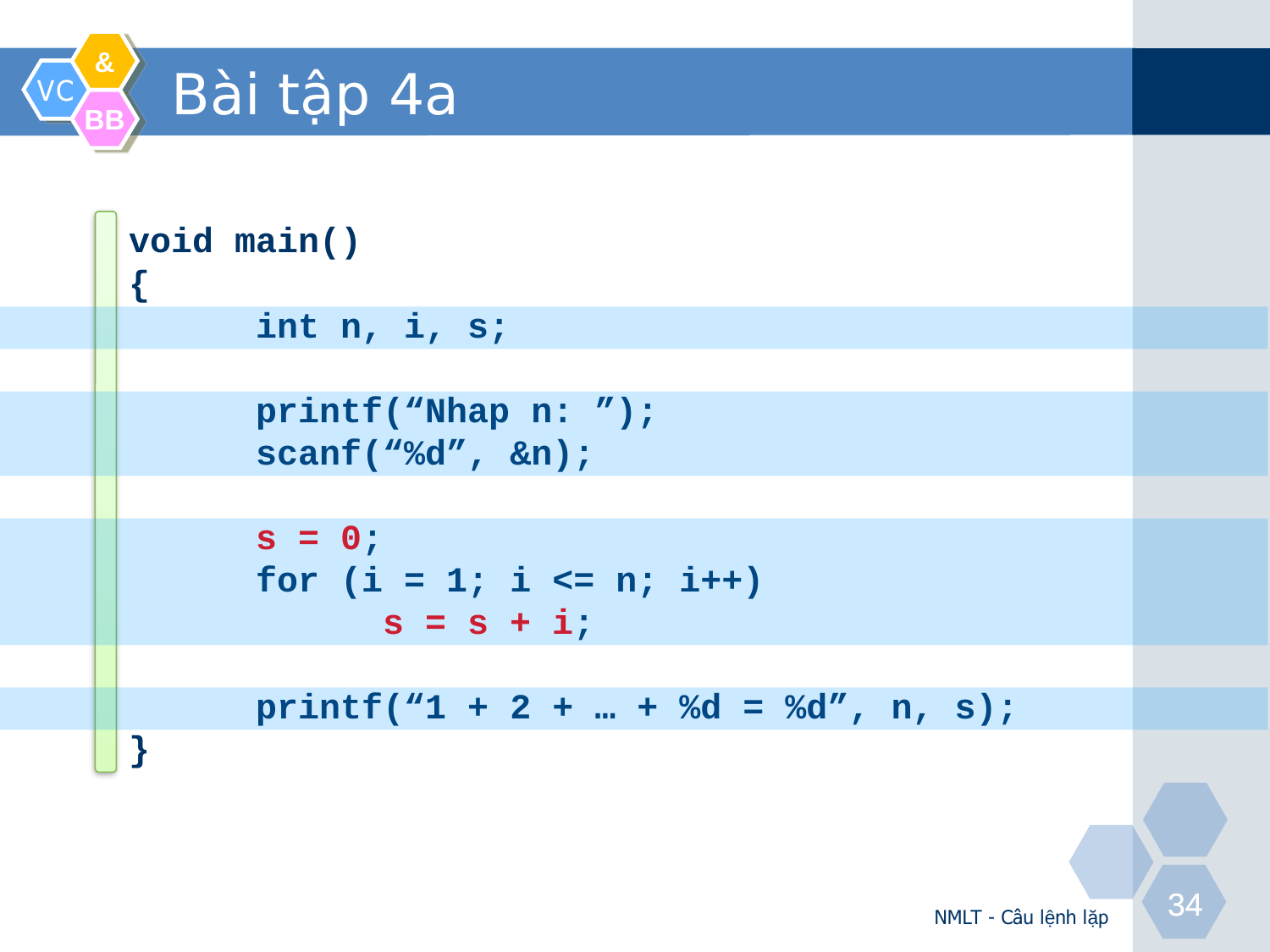

# Bài tập 4a

void main()
{
	int n, i, s;

	printf(“Nhap n: ”);
	scanf(“%d”, &n);

	s = 0;
	for (i = 1; i <= n; i++)
		s = s + i;

	printf(“1 + 2 + … + %d = %d”, n, s);
}

NMLT - Câu lệnh lặp